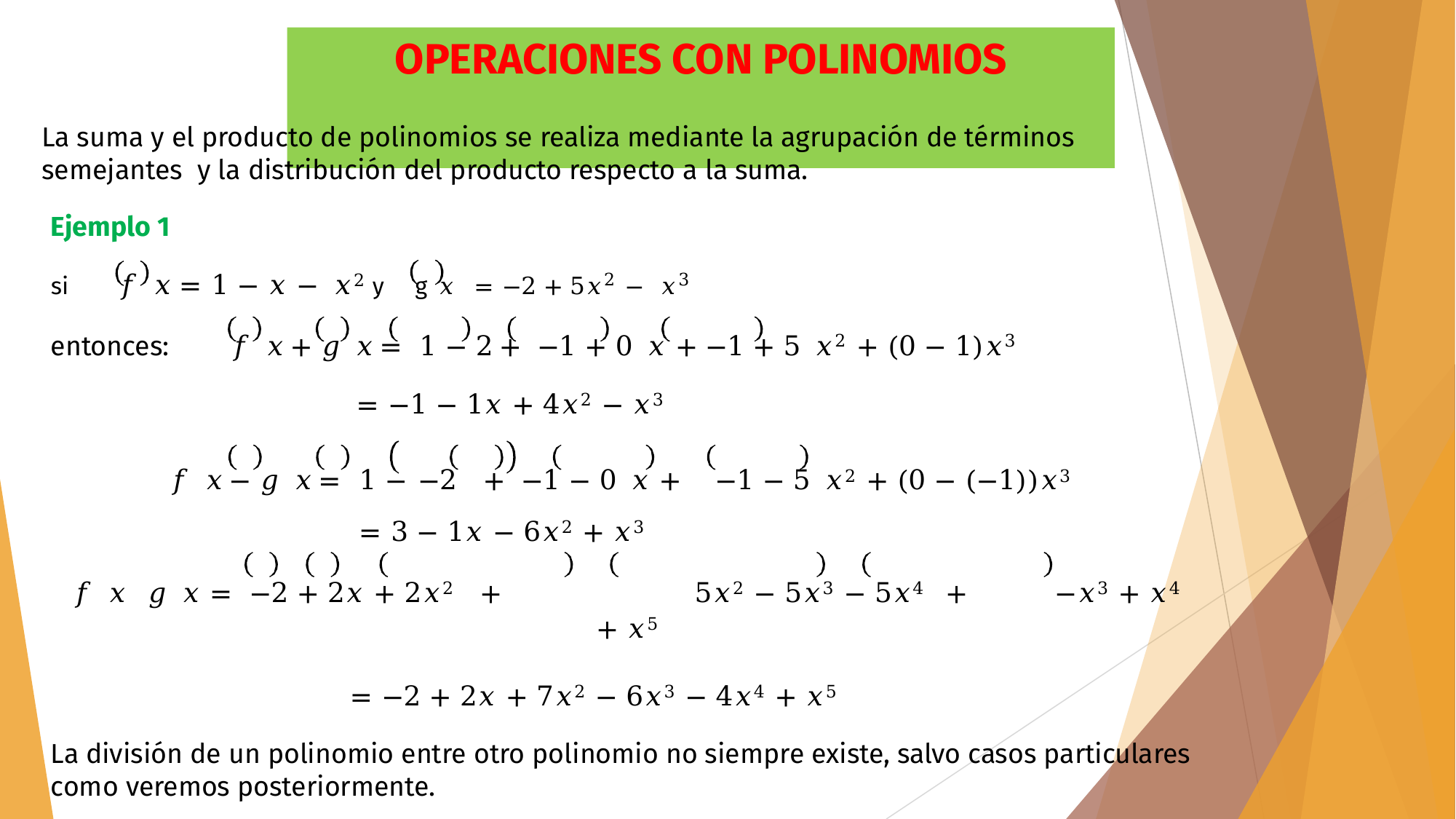

# OPERACIONES CON POLINOMIOS
La suma y el producto de polinomios se realiza mediante la agrupación de términos semejantes  y la distribución del producto respecto a la suma.
Ejemplo 1
si	𝑓 𝑥	= 1 − 𝑥 − 𝑥2	y	g 𝑥	= −2 + 5𝑥2 − 𝑥3
entonces:	𝑓 𝑥	+ 𝑔 𝑥	=	1 − 2	+	−1 + 0 𝑥 +	−1 + 5 𝑥2 + (0 − 1)𝑥3
= −1 − 1𝑥 + 4𝑥2 − 𝑥3

𝑓 𝑥	− 𝑔 𝑥	=	1 −	−2	+	−1 − 0 𝑥 +	−1 − 5 𝑥2 + (0 − (−1))𝑥3
= 3 − 1𝑥 − 6𝑥2 + 𝑥3
𝑓 𝑥	𝑔 𝑥	=	−2 + 2𝑥 + 2𝑥2	+	5𝑥2 − 5𝑥3 − 5𝑥4	+	−𝑥3 + 𝑥4 + 𝑥5

= −2 + 2𝑥 + 7𝑥2 − 6𝑥3 − 4𝑥4 + 𝑥5
La división de un polinomio entre otro polinomio no siempre existe, salvo casos particulares
como veremos posteriormente.